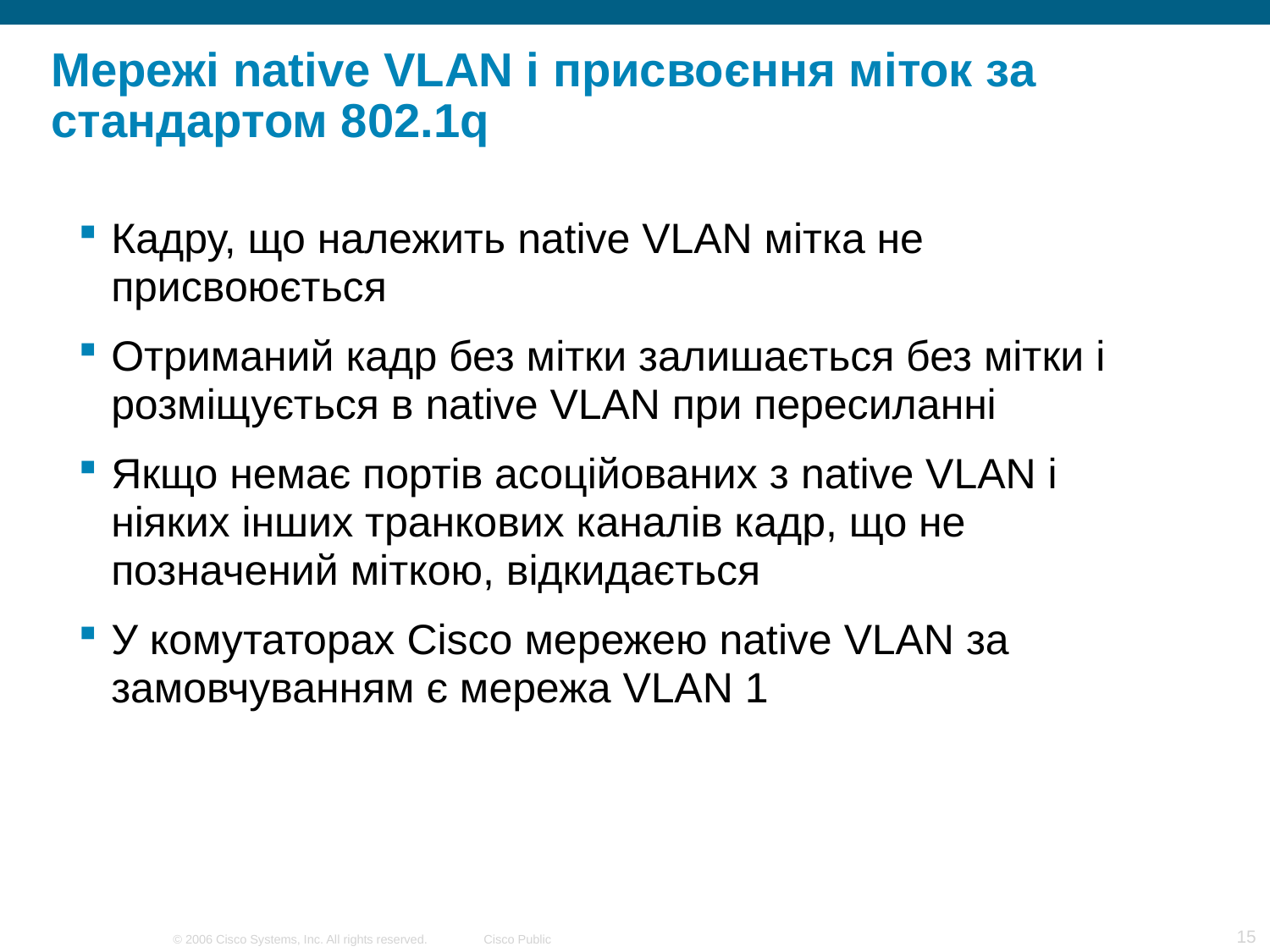

# Мережі native VLAN і присвоєння міток за стандартом 802.1q
Кадру, що належить native VLAN мітка не присвоюється
Отриманий кадр без мітки залишається без мітки і розміщується в native VLAN при пересиланні
Якщо немає портів асоційованих з native VLAN і ніяких інших транкових каналів кадр, що не позначений міткою, відкидається
У комутаторах Cisco мережею native VLAN за замовчуванням є мережа VLAN 1